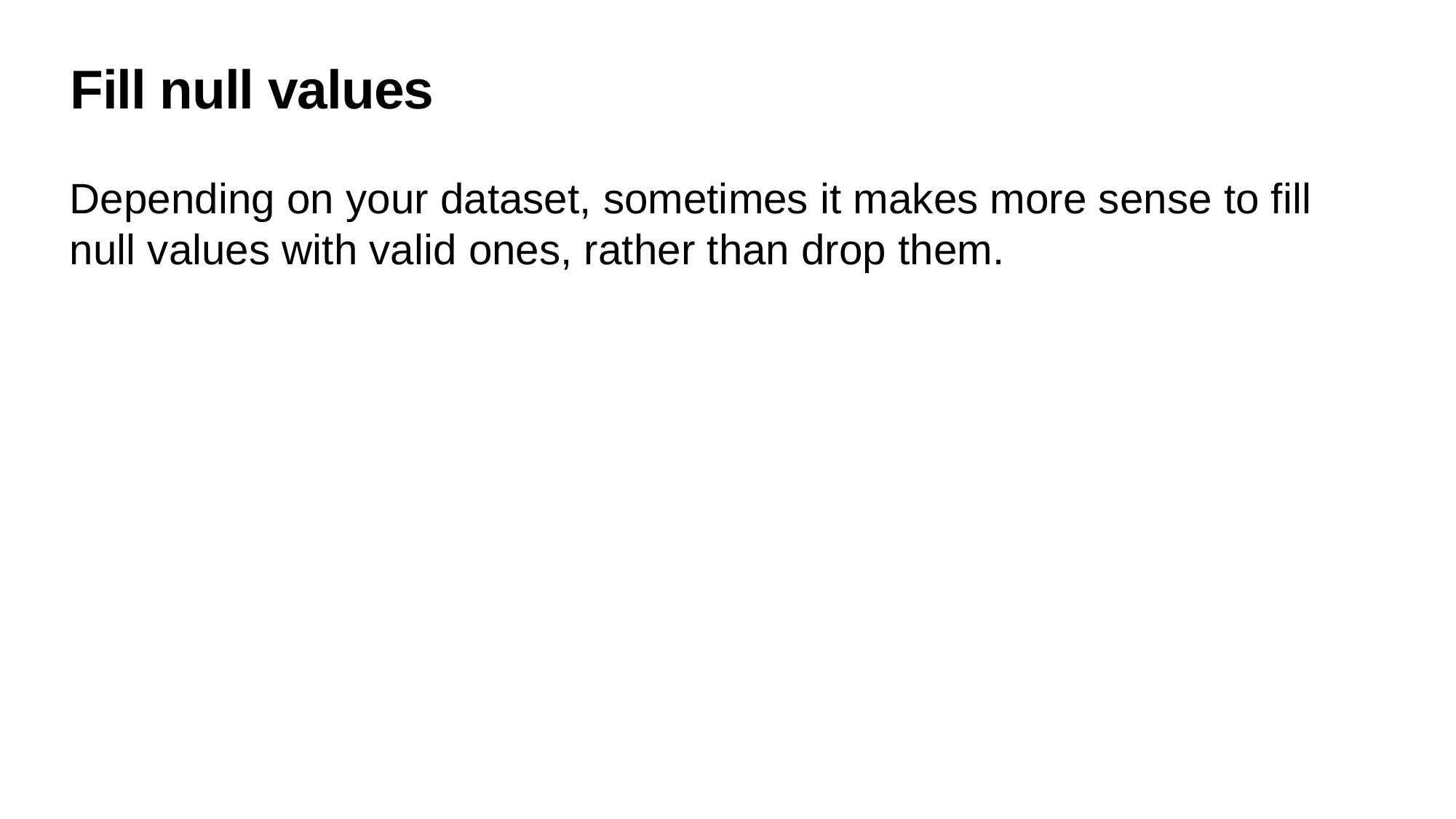

# Fill null values
Depending on your dataset, sometimes it makes more sense to fill null values with valid ones, rather than drop them.